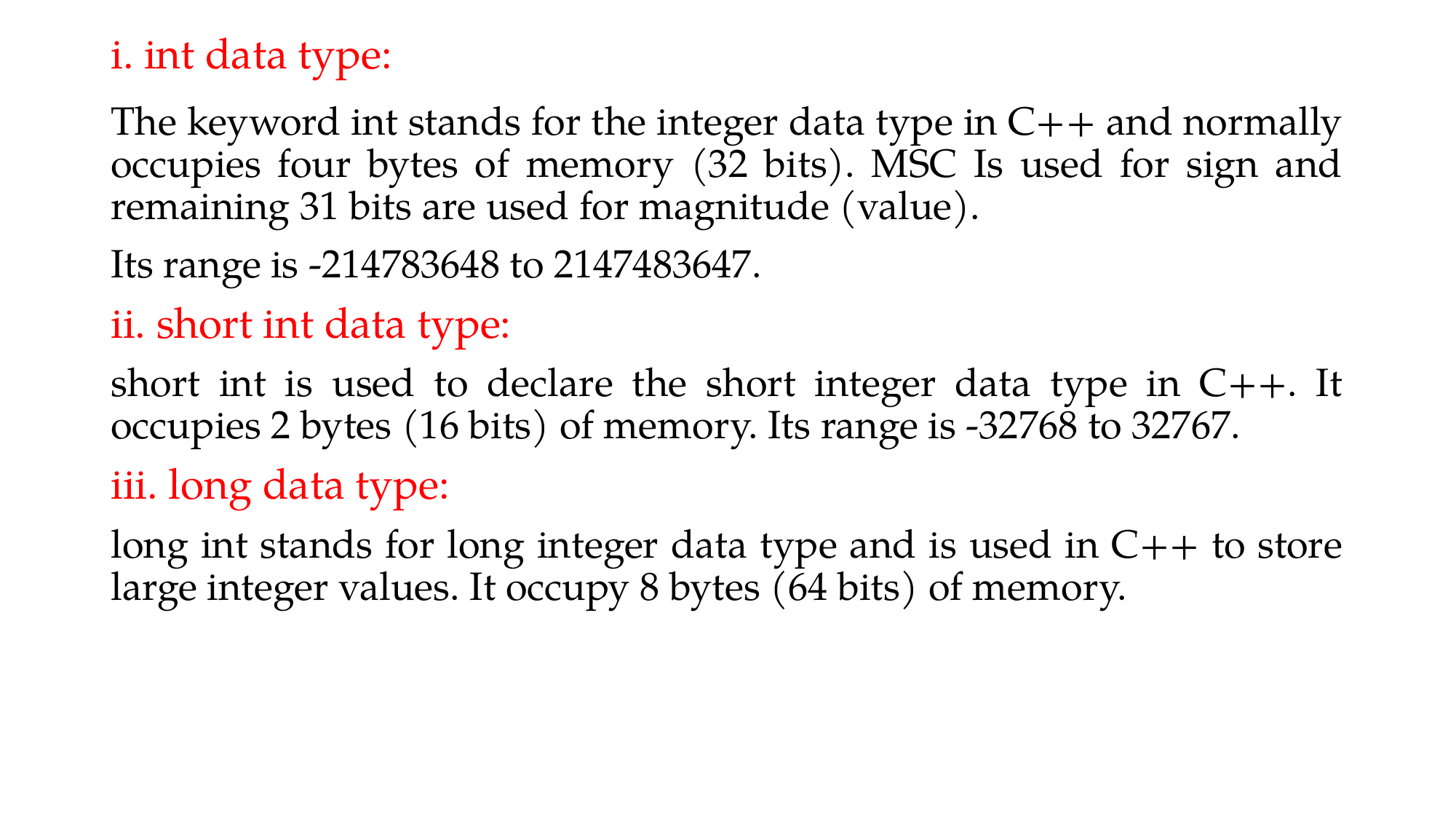

# i. int data type:
The keyword int stands for the integer data type in C++ and normally occupies four bytes of memory (32 bits). MSC Is used for sign and remaining 31 bits are used for magnitude (value).
Its range is -214783648 to 2147483647.
ii. short int data type:
short int is used to declare the short integer data type in C++. It occupies 2 bytes (16 bits) of memory. Its range is -32768 to 32767.
iii. long data type:
long int stands for long integer data type and is used in C++ to store large integer values. It occupy 8 bytes (64 bits) of memory.